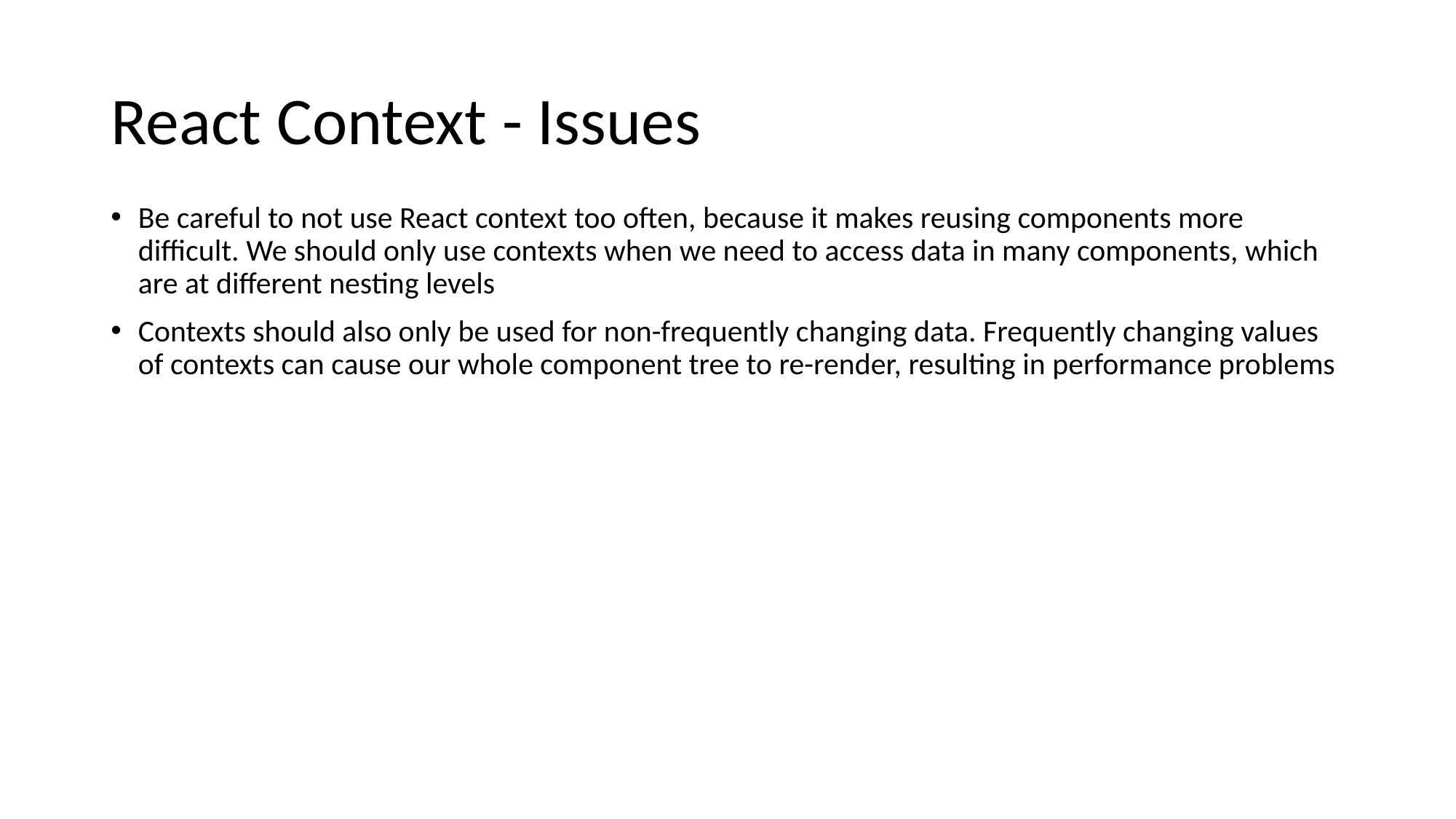

# React Context - Issues
Be careful to not use React context too often, because it makes reusing components more difficult. We should only use contexts when we need to access data in many components, which are at different nesting levels
Contexts should also only be used for non-frequently changing data. Frequently changing values of contexts can cause our whole component tree to re-render, resulting in performance problems